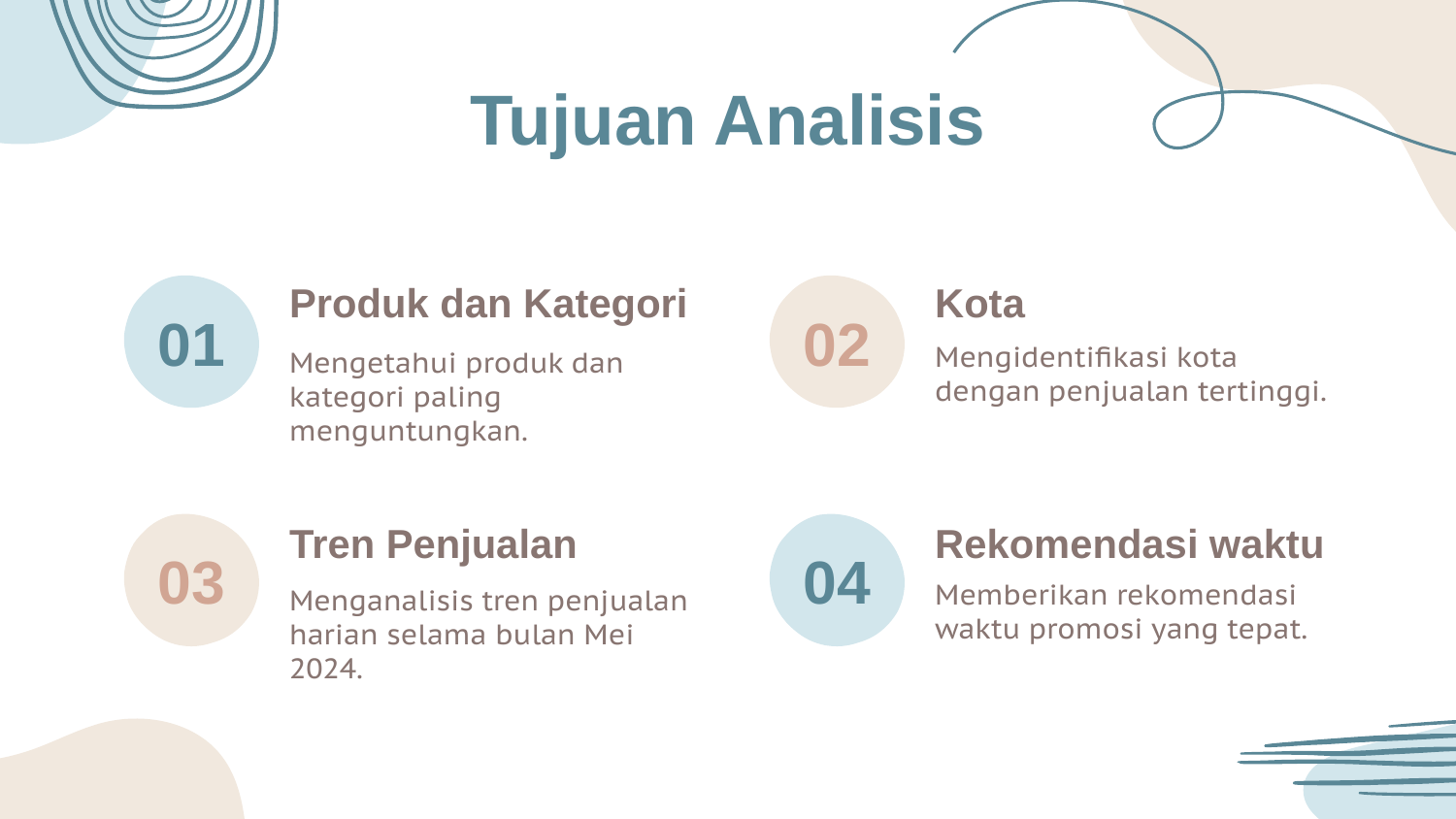

Tujuan Analisis
Produk dan Kategori
Kota

# 01
02
Mengetahui produk dan kategori paling menguntungkan.
Mengidentifikasi kota dengan penjualan tertinggi.

Tren Penjualan
Rekomendasi waktu
03
04
Menganalisis tren penjualan harian selama bulan Mei 2024.
Memberikan rekomendasi waktu promosi yang tepat.